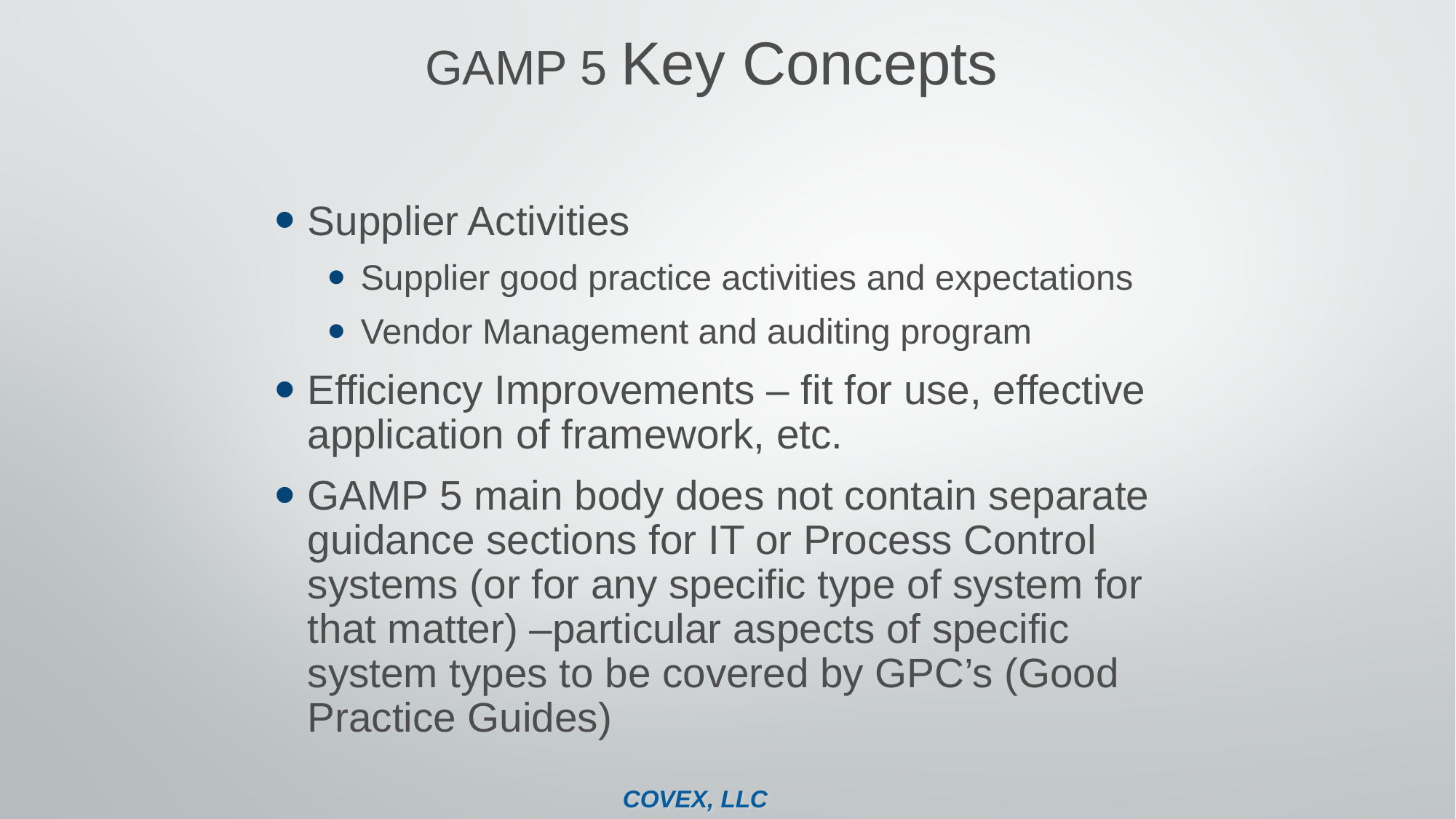

# GAMP 5 Key Concepts
Supplier Activities
Supplier good practice activities and expectations
Vendor Management and auditing program
Efficiency Improvements – fit for use, effective application of framework, etc.
GAMP 5 main body does not contain separate guidance sections for IT or Process Control systems (or for any specific type of system for that matter) –particular aspects of specific system types to be covered by GPC’s (Good Practice Guides)